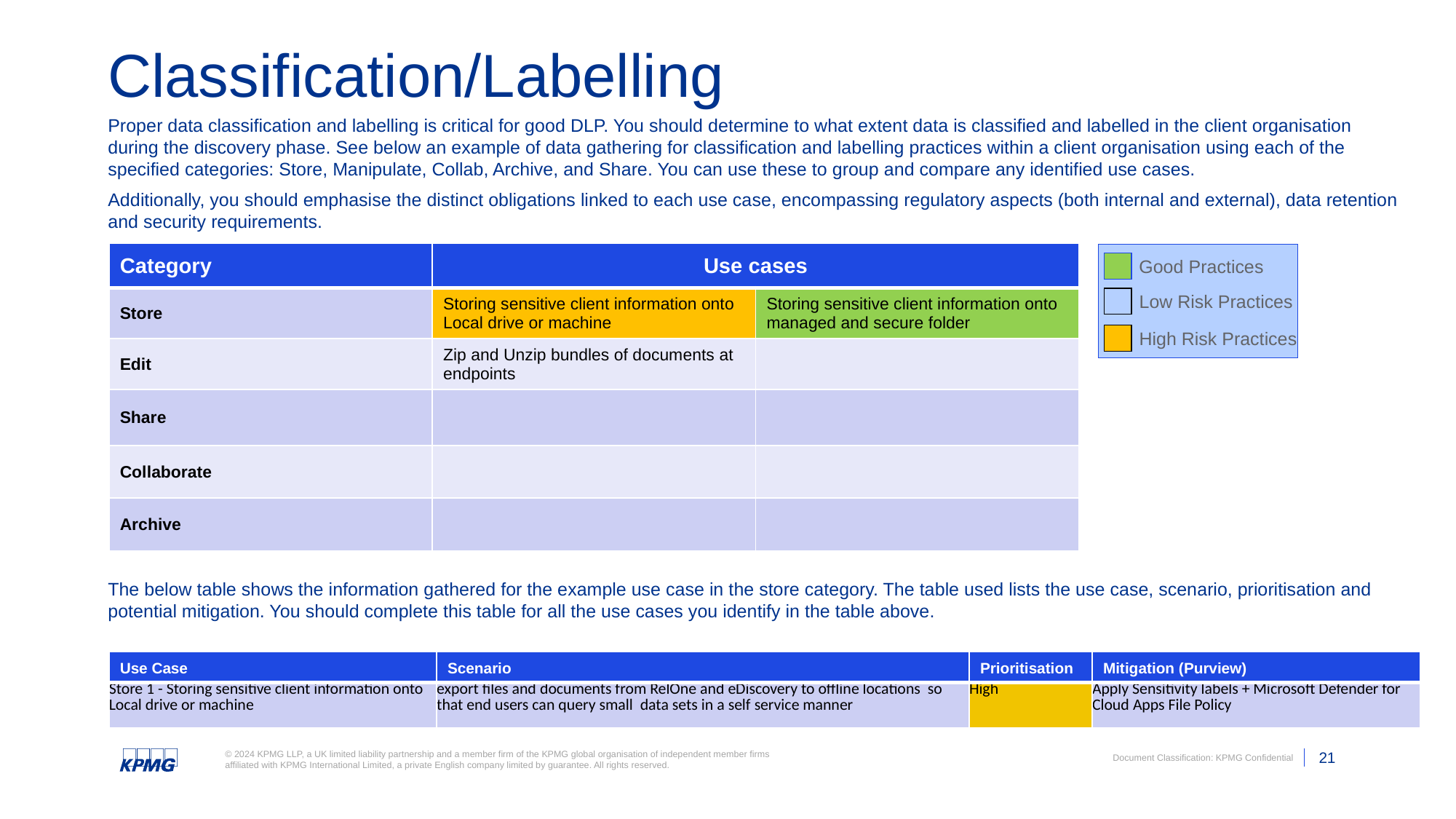

# Classification/Labelling
Proper data classification and labelling is critical for good DLP. You should determine to what extent data is classified and labelled in the client organisation during the discovery phase. See below an example of data gathering for classification and labelling practices within a client organisation using each of the specified categories: Store, Manipulate, Collab, Archive, and Share. You can use these to group and compare any identified use cases.
Additionally, you should emphasise the distinct obligations linked to each use case, encompassing regulatory aspects (both internal and external), data retention and security requirements.
| Category | Use cases |  |
| --- | --- | --- |
| Store | Storing sensitive client information onto Local drive or machine | Storing sensitive client information onto managed and secure folder |
| Edit | Zip and Unzip bundles of documents at endpoints |  |
| Share |  |  |
| Collaborate |  |  |
| Archive |  |  |

Good Practices

Low Risk Practices

High Risk Practices
EDIT
The below table shows the information gathered for the example use case in the store category. The table used lists the use case, scenario, prioritisation and potential mitigation. You should complete this table for all the use cases you identify in the table above.
| Use Case | Scenario | Prioritisation | Mitigation (Purview) |
| --- | --- | --- | --- |
| Store 1 - Storing sensitive client information onto Local drive or machine | export files and documents from RelOne and eDiscovery to offline locations so that end users can query small data sets in a self service manner | High | Apply Sensitivity labels + Microsoft Defender for Cloud Apps File Policy |
Please Note: Document classification is not to be removed.